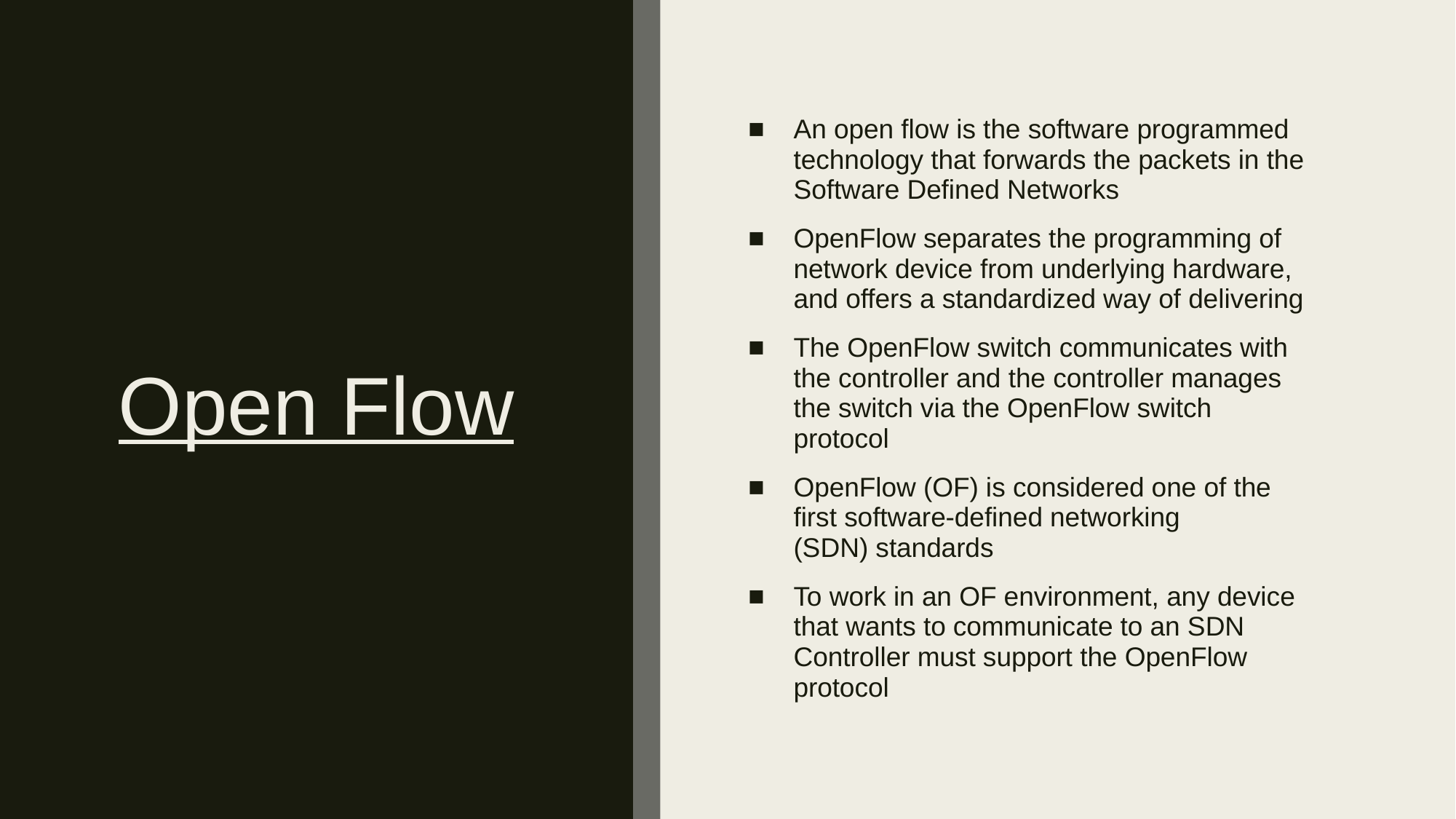

# Open Flow
An open flow is the software programmed technology that forwards the packets in the Software Defined Networks
OpenFlow separates the programming of network device from underlying hardware, and offers a standardized way of delivering
The OpenFlow switch communicates with the controller and the controller manages the switch via the OpenFlow switch protocol
OpenFlow (OF) is considered one of the first software-defined networking (SDN) standards
To work in an OF environment, any device that wants to communicate to an SDN Controller must support the OpenFlow protocol